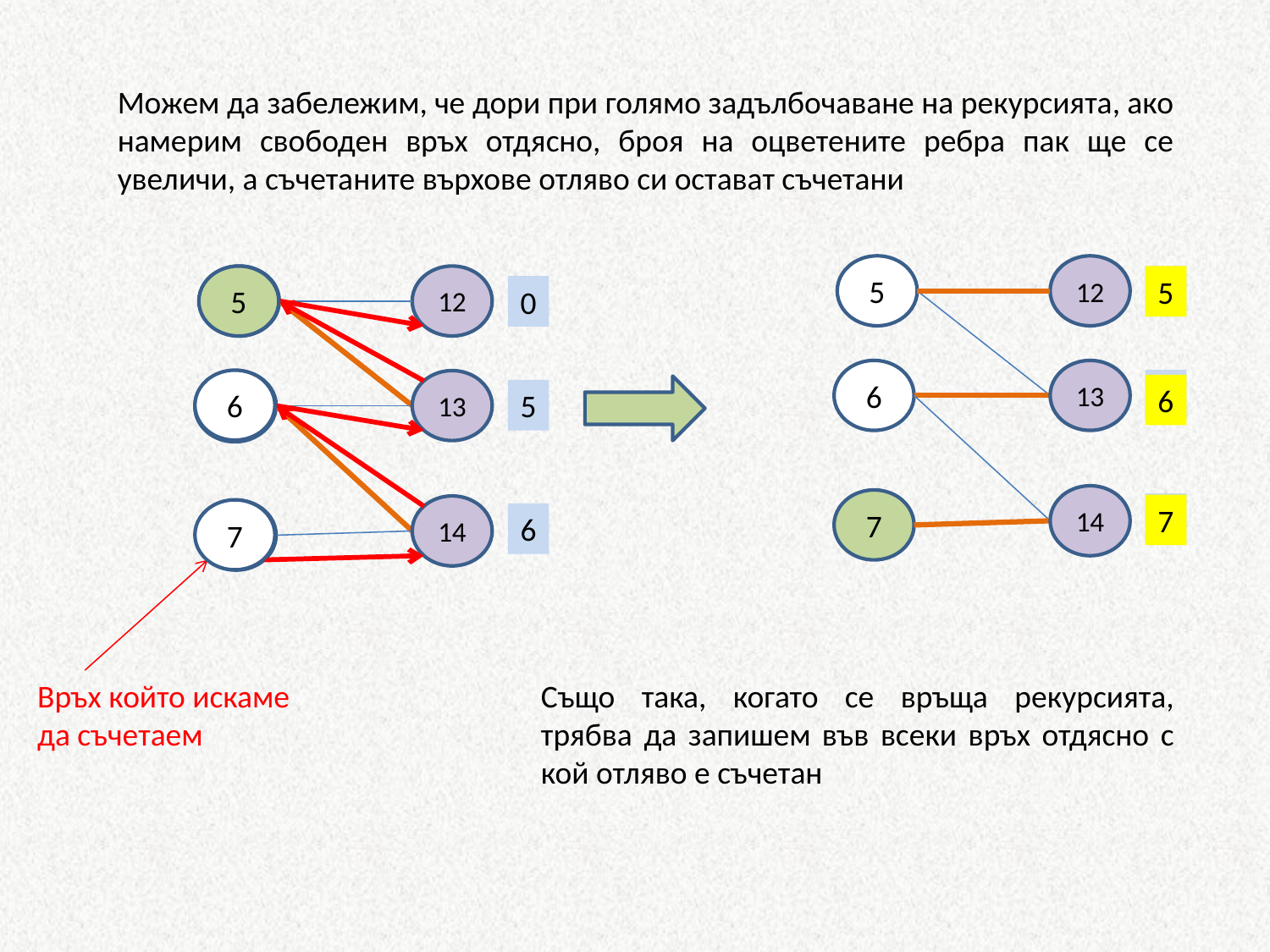

Можем да забележим, че дори при голямо задълбочаване на рекурсията, ако намерим свободен връх отдясно, броя на оцветените ребра пак ще се увеличи, а съчетаните върхове отляво си остават съчетани
5
12
0
6
13
5
14
7
6
5
12
5
5
0
6
6
13
6
6

5
7
14
7
7
6
Връх който искаме да съчетаем
Също така, когато се връща рекурсията, трябва да запишем във всеки връх отдясно с кой отляво е съчетан